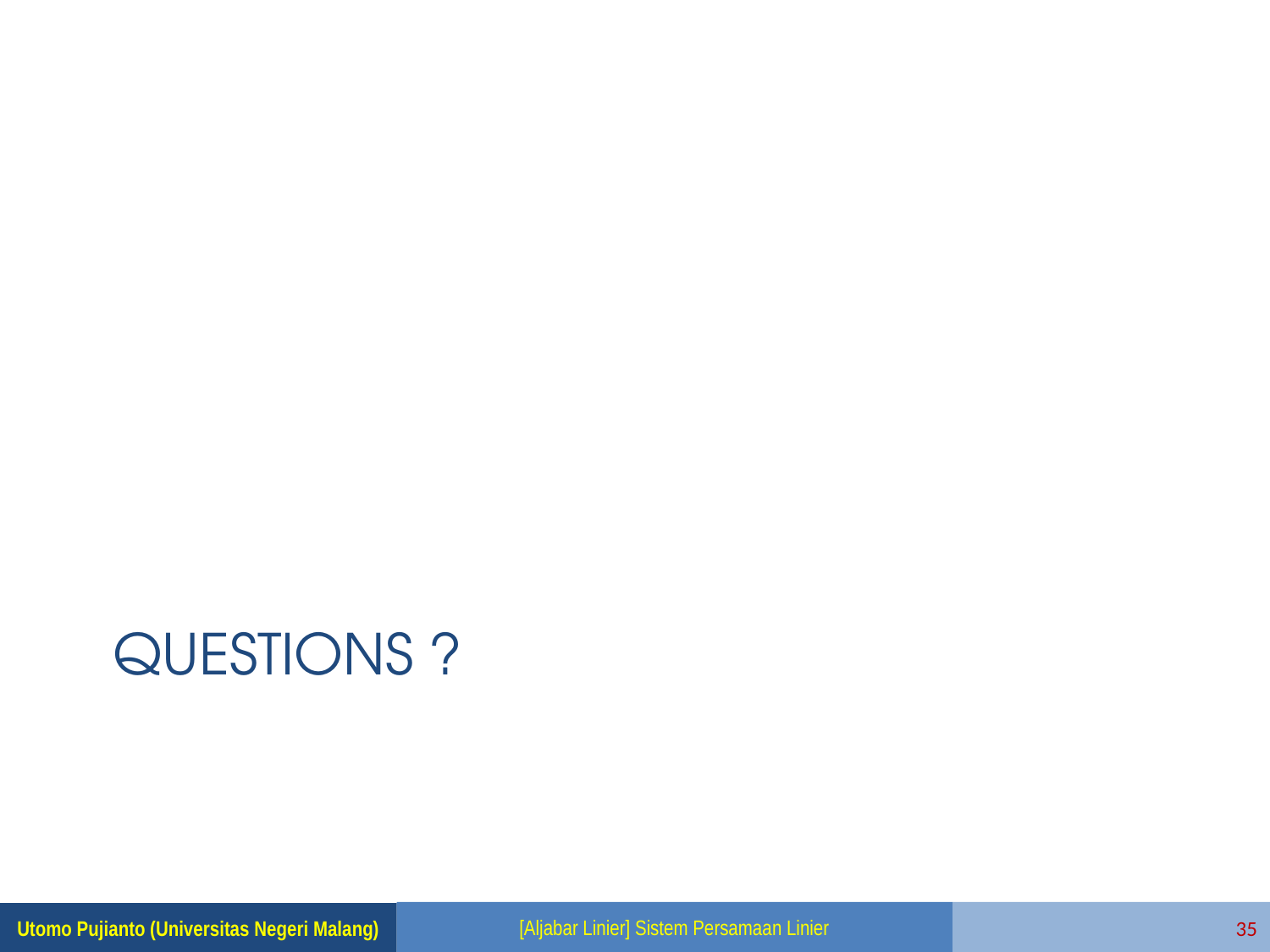

# Questions ?
[Aljabar Linier] Sistem Persamaan Linier
35